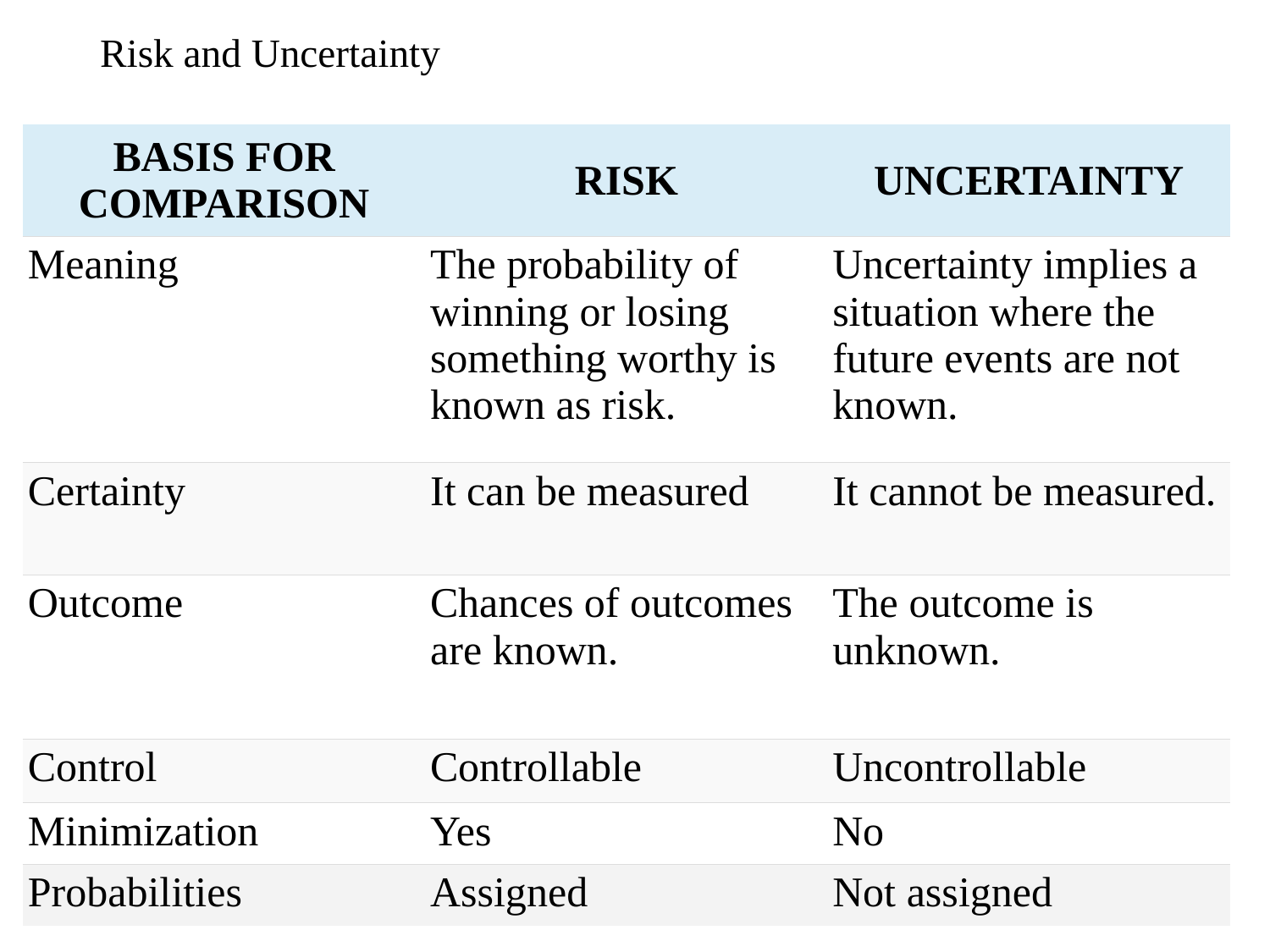

# Risk and Uncertainty
| BASIS FOR COMPARISON | RISK | UNCERTAINTY |
| --- | --- | --- |
| Meaning | The probability of winning or losing something worthy is known as risk. | Uncertainty implies a situation where the future events are not known. |
| Certainty | It can be measured | It cannot be measured. |
| Outcome | Chances of outcomes are known. | The outcome is unknown. |
| Control | Controllable | Uncontrollable |
| Minimization | Yes | No |
| Probabilities | Assigned | Not assigned |